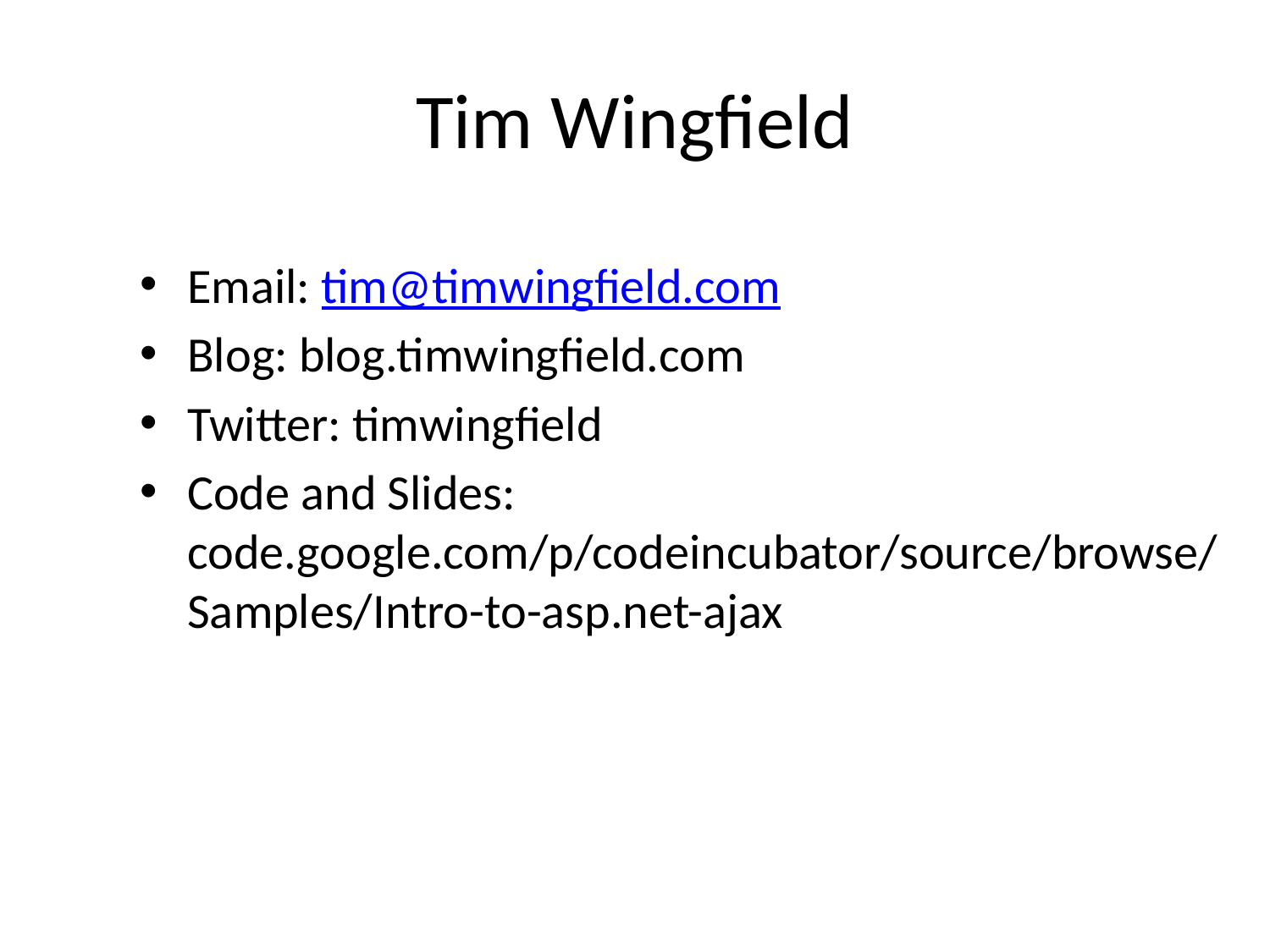

# Tim Wingfield
Email: tim@timwingfield.com
Blog: blog.timwingfield.com
Twitter: timwingfield
Code and Slides: code.google.com/p/codeincubator/source/browse/Samples/Intro-to-asp.net-ajax